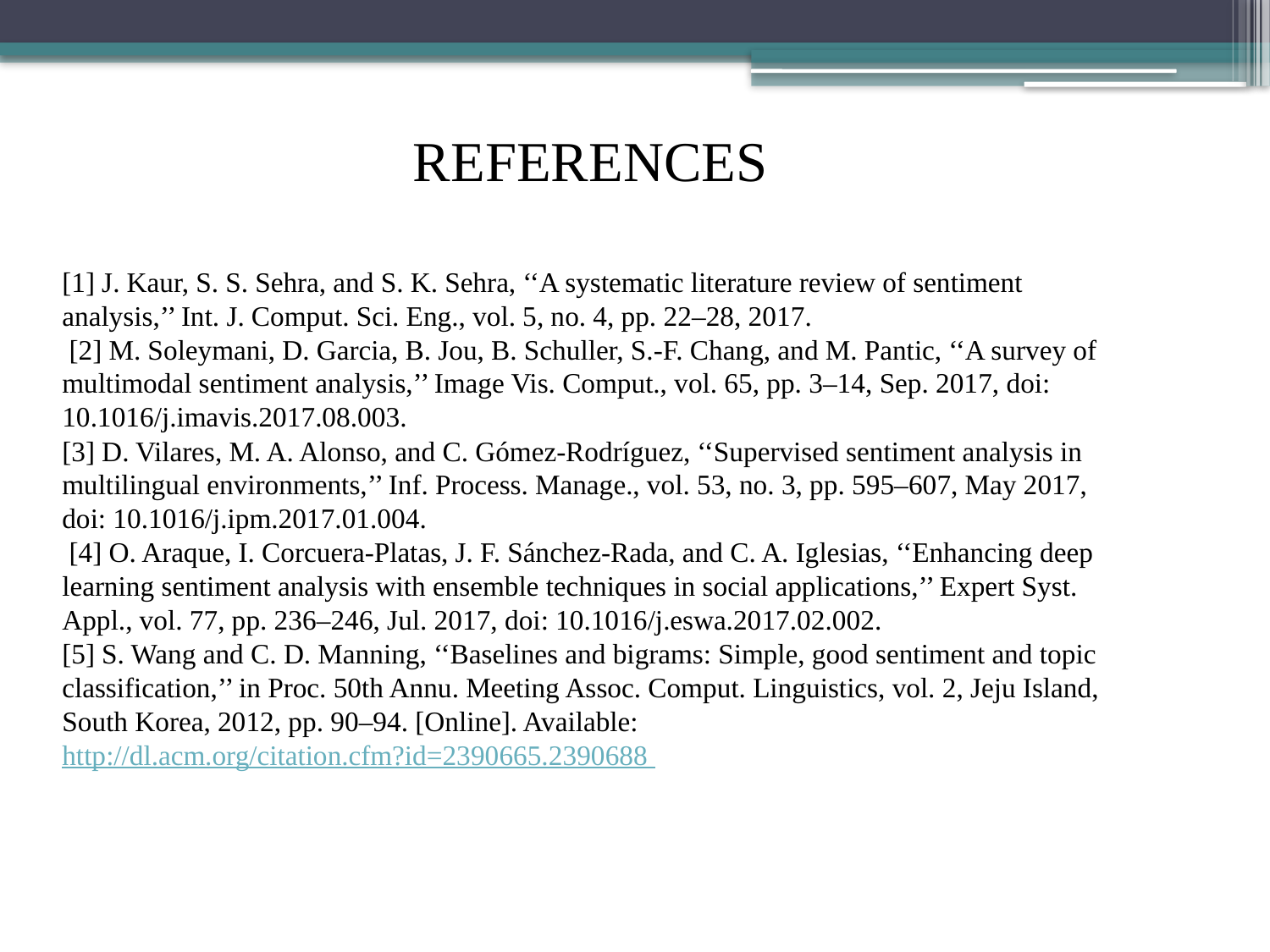

REFERENCES
[1] J. Kaur, S. S. Sehra, and S. K. Sehra, ‘‘A systematic literature review of sentiment analysis,’’ Int. J. Comput. Sci. Eng., vol. 5, no. 4, pp. 22–28, 2017.
 [2] M. Soleymani, D. Garcia, B. Jou, B. Schuller, S.-F. Chang, and M. Pantic, ‘‘A survey of multimodal sentiment analysis,’’ Image Vis. Comput., vol. 65, pp. 3–14, Sep. 2017, doi: 10.1016/j.imavis.2017.08.003.
[3] D. Vilares, M. A. Alonso, and C. Gómez-Rodríguez, ‘‘Supervised sentiment analysis in multilingual environments,’’ Inf. Process. Manage., vol. 53, no. 3, pp. 595–607, May 2017, doi: 10.1016/j.ipm.2017.01.004.
 [4] O. Araque, I. Corcuera-Platas, J. F. Sánchez-Rada, and C. A. Iglesias, ‘‘Enhancing deep learning sentiment analysis with ensemble techniques in social applications,’’ Expert Syst. Appl., vol. 77, pp. 236–246, Jul. 2017, doi: 10.1016/j.eswa.2017.02.002.
[5] S. Wang and C. D. Manning, ‘‘Baselines and bigrams: Simple, good sentiment and topic classification,’’ in Proc. 50th Annu. Meeting Assoc. Comput. Linguistics, vol. 2, Jeju Island, South Korea, 2012, pp. 90–94. [Online]. Available: http://dl.acm.org/citation.cfm?id=2390665.2390688